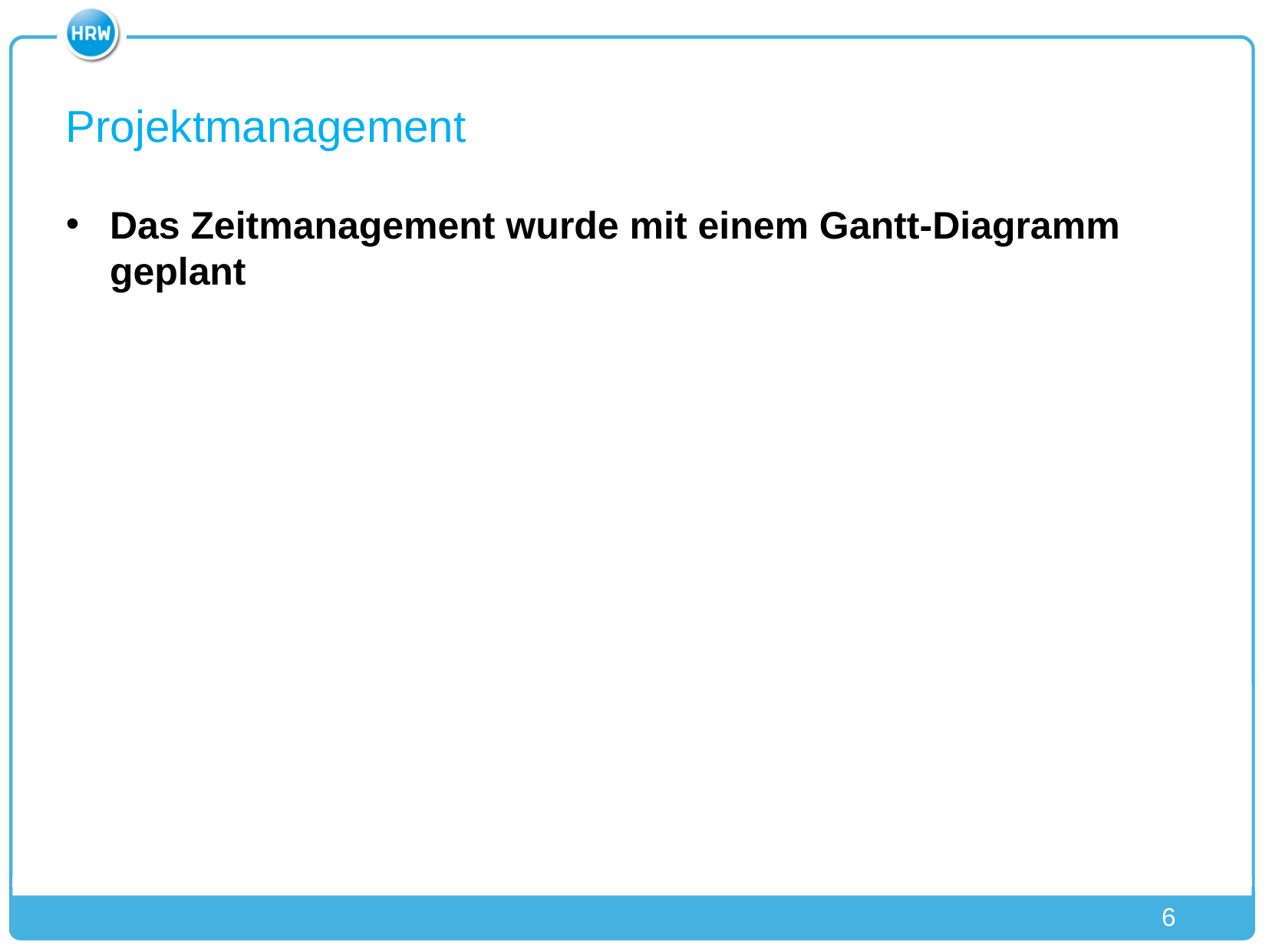

# Projektmanagement
Das Zeitmanagement wurde mit einem Gantt-Diagramm geplant